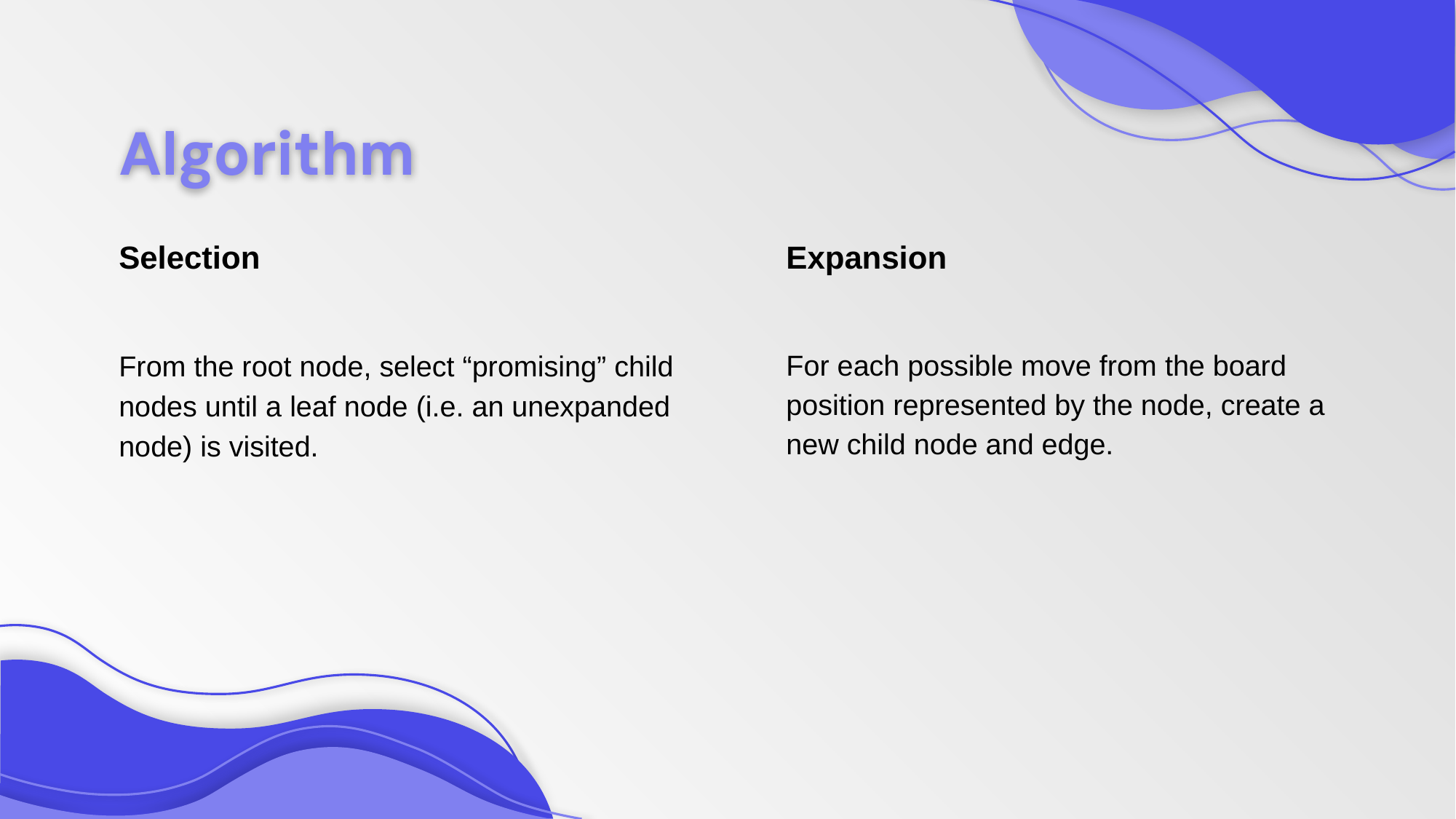

# Algorithm
Selection
Expansion
For each possible move from the board position represented by the node, create a new child node and edge.
From the root node, select “promising” child nodes until a leaf node (i.e. an unexpanded node) is visited.